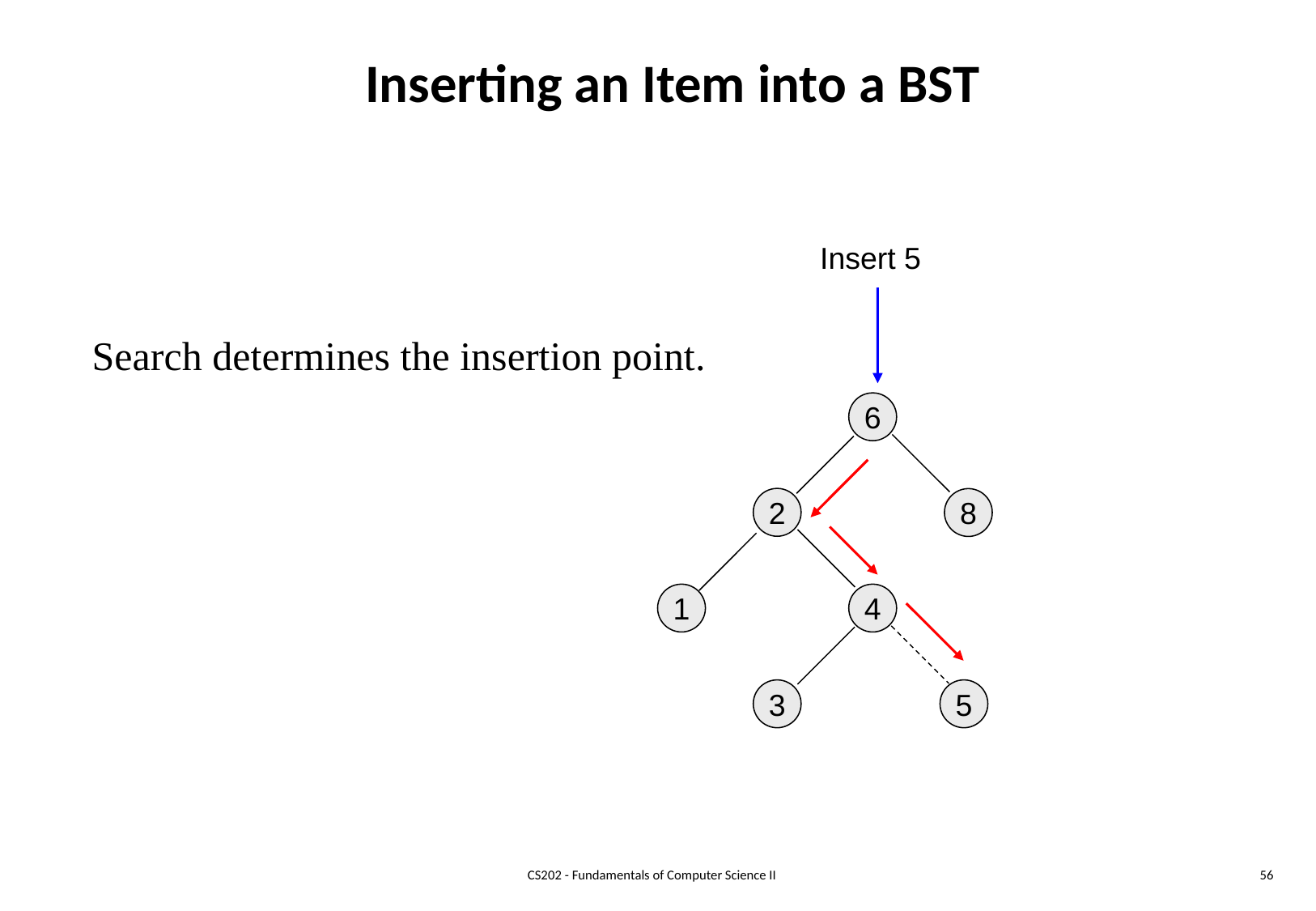

# Inserting an Item into a BST
Insert 5

6

2
8

1
4

3
5
Search determines the insertion point.
CS202 - Fundamentals of Computer Science II
56